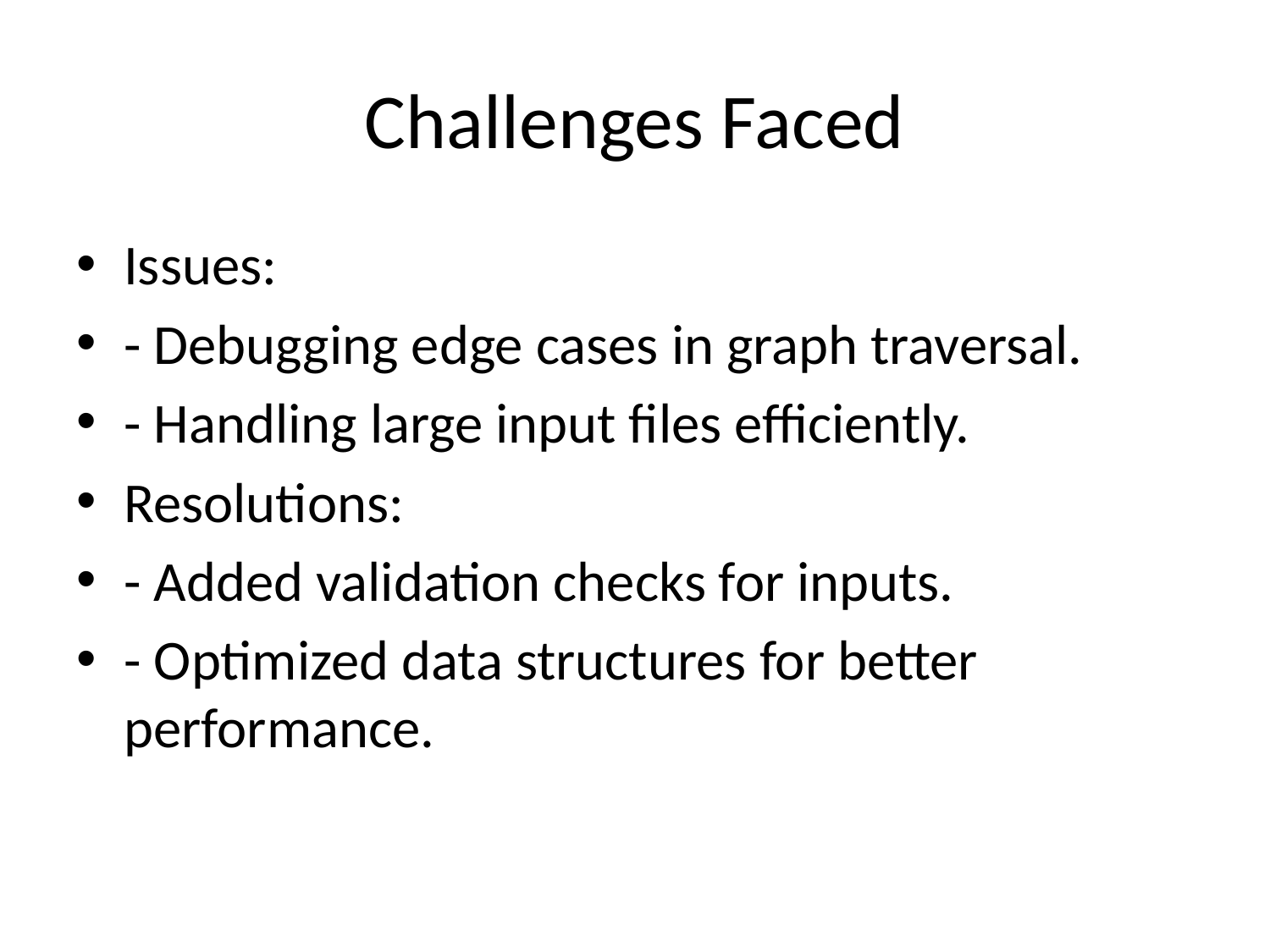

# Challenges Faced
Issues:
- Debugging edge cases in graph traversal.
- Handling large input files efficiently.
Resolutions:
- Added validation checks for inputs.
- Optimized data structures for better performance.